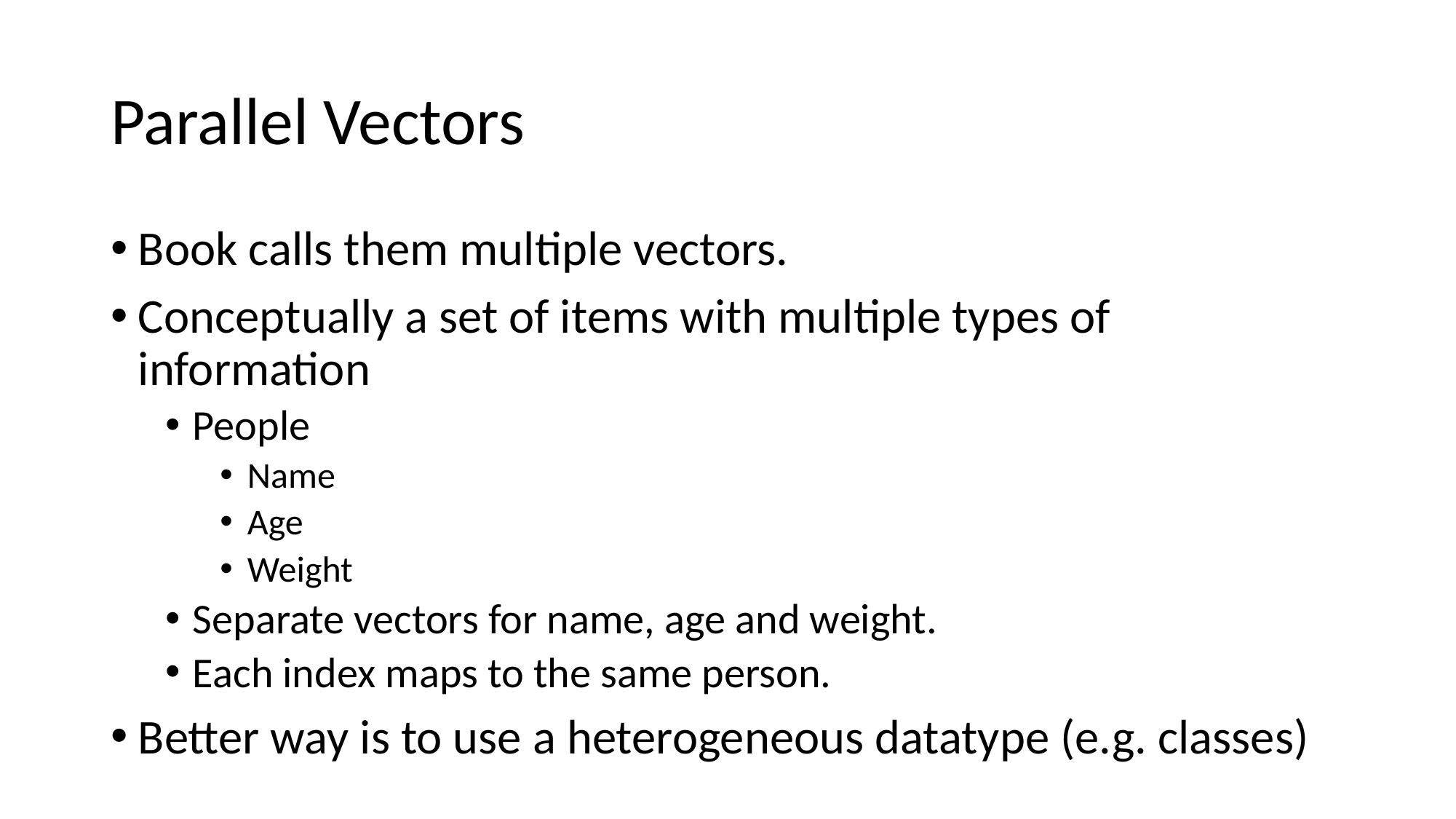

# Parallel Vectors
Book calls them multiple vectors.
Conceptually a set of items with multiple types of information
People
Name
Age
Weight
Separate vectors for name, age and weight.
Each index maps to the same person.
Better way is to use a heterogeneous datatype (e.g. classes)